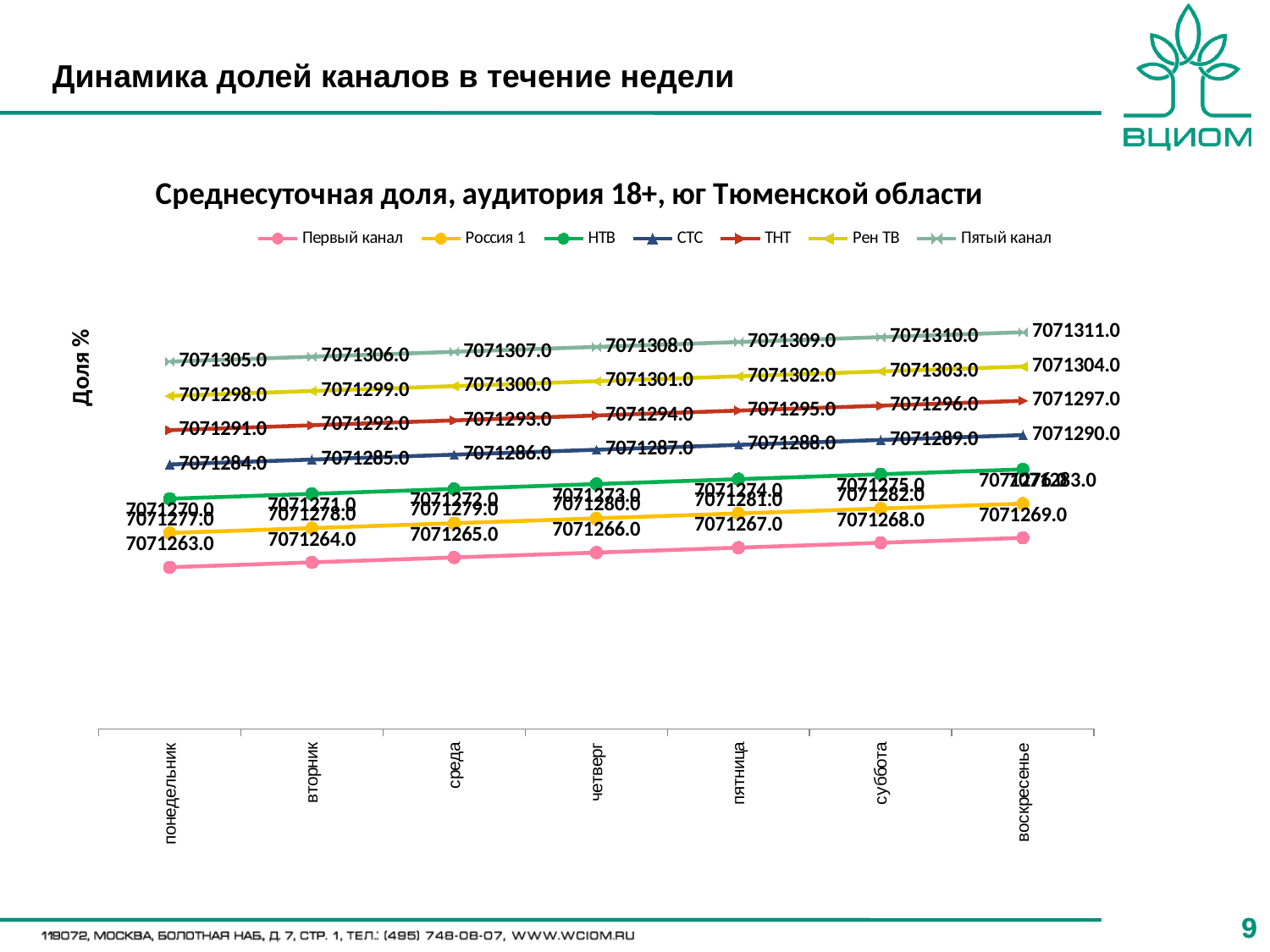

# Динамика долей каналов в течение недели

### Chart: Среднесуточная доля, аудитория 18+, юг Тюменской области

| Category | Первый канал | Россия 1 | НТВ | СТС | ТНТ | Рен ТВ | Пятый канал |
|---|---|---|---|---|---|---|---|
| понедельник | 7071263.0 | 7071270.0 | 7071277.0 | 7071284.0 | 7071291.0 | 7071298.0 | 7071305.0 |
| вторник | 7071264.0 | 7071271.0 | 7071278.0 | 7071285.0 | 7071292.0 | 7071299.0 | 7071306.0 |
| среда | 7071265.0 | 7071272.0 | 7071279.0 | 7071286.0 | 7071293.0 | 7071300.0 | 7071307.0 |
| четверг | 7071266.0 | 7071273.0 | 7071280.0 | 7071287.0 | 7071294.0 | 7071301.0 | 7071308.0 |
| пятница | 7071267.0 | 7071274.0 | 7071281.0 | 7071288.0 | 7071295.0 | 7071302.0 | 7071309.0 |
| суббота | 7071268.0 | 7071275.0 | 7071282.0 | 7071289.0 | 7071296.0 | 7071303.0 | 7071310.0 |
| воскресенье | 7071269.0 | 7071276.0 | 7071283.0 | 7071290.0 | 7071297.0 | 7071304.0 | 7071311.0 |